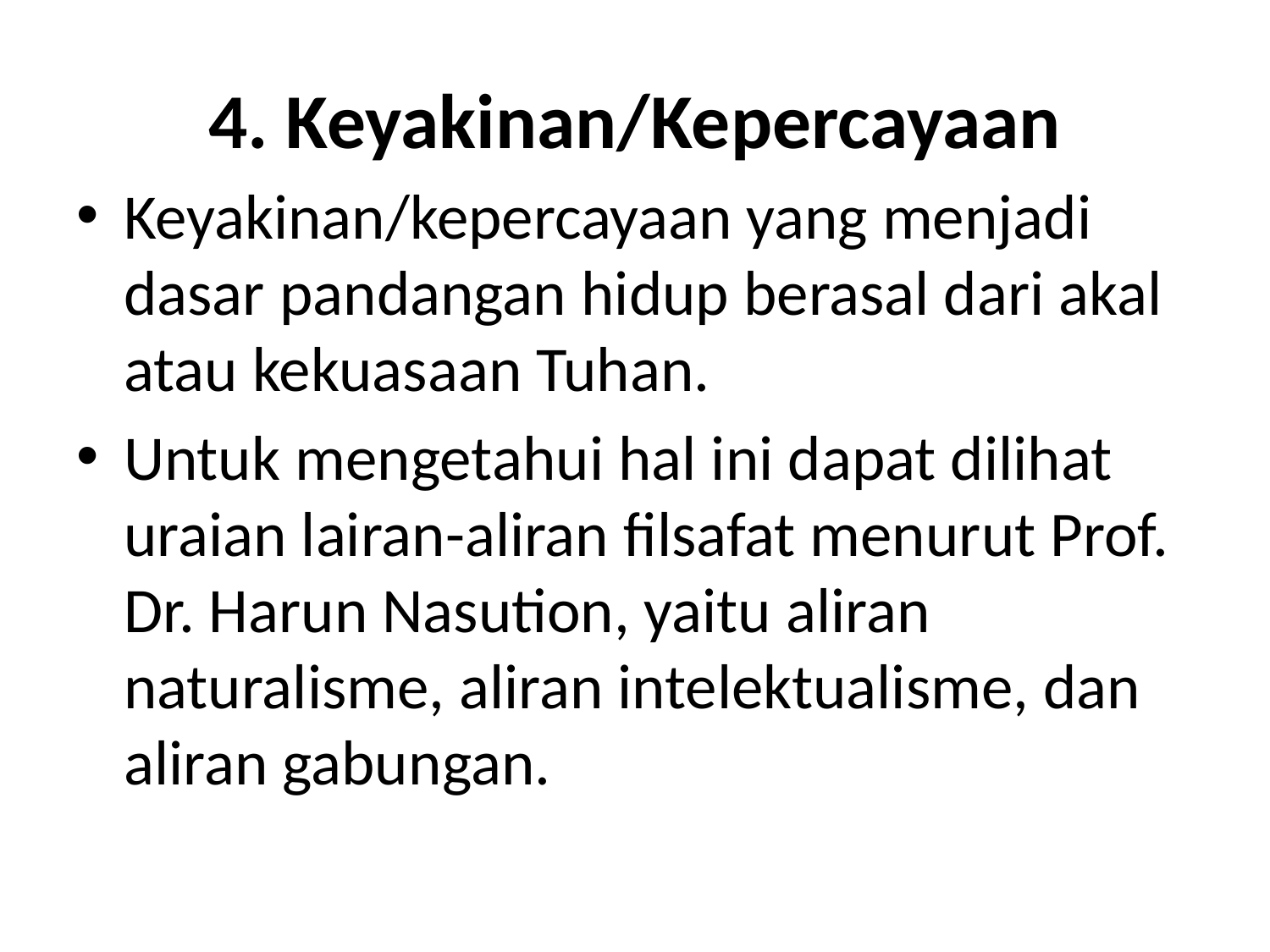

# 4. Keyakinan/Kepercayaan
Keyakinan/kepercayaan yang menjadi dasar pandangan hidup berasal dari akal atau kekuasaan Tuhan.
Untuk mengetahui hal ini dapat dilihat uraian lairan-aliran filsafat menurut Prof. Dr. Harun Nasution, yaitu aliran naturalisme, aliran intelektualisme, dan aliran gabungan.